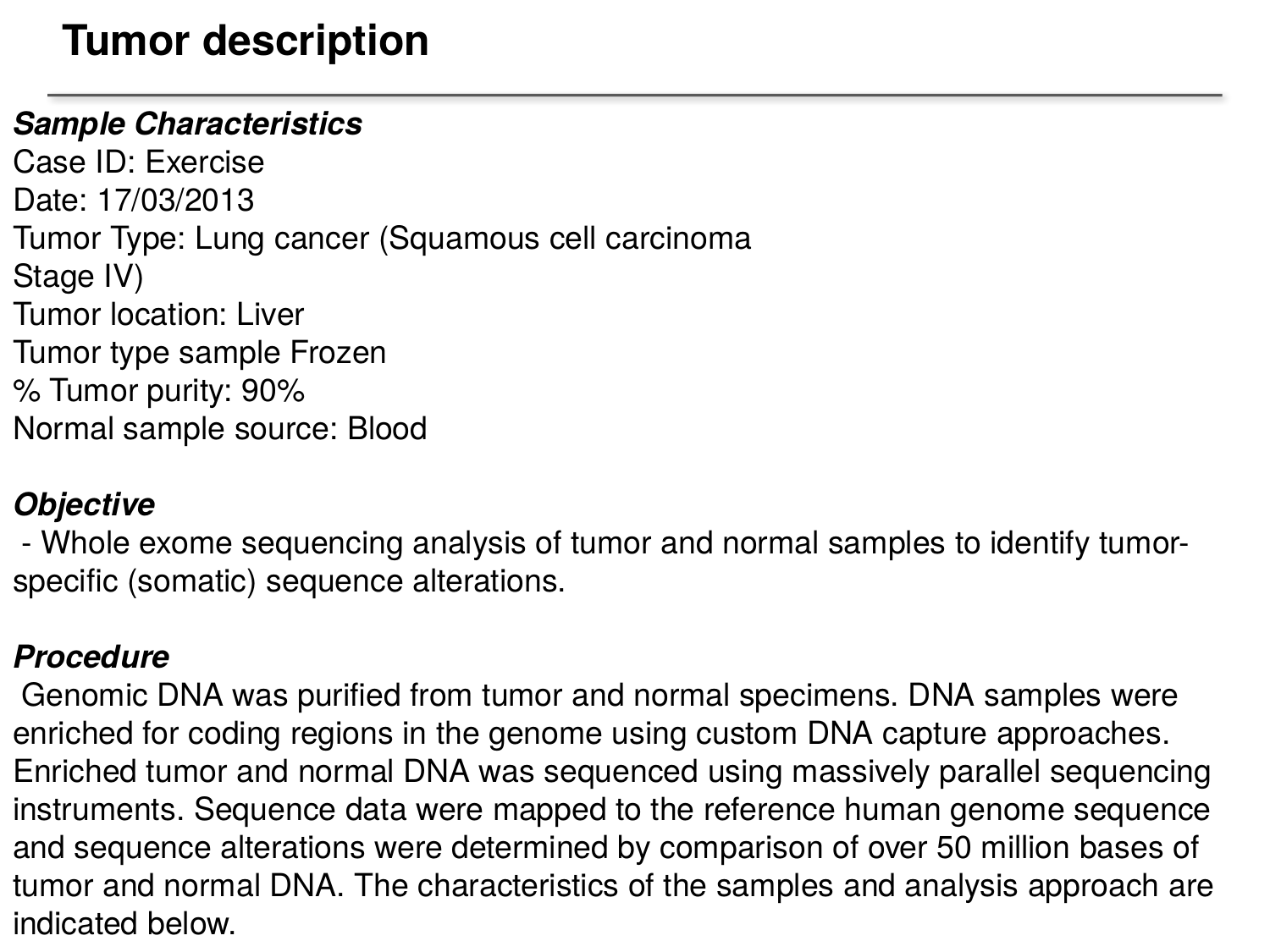

Tumor description

Sample Characteristics
Case ID: Exercise
Date: 17/03/2013
Tumor Type: Lung cancer (Squamous cell carcinoma
Stage IV)
Tumor location: Liver
Tumor type sample Frozen
% Tumor purity: 90%
Normal sample source: Blood

Objective
 - Whole exome sequencing analysis of tumor and normal samples to identify tumor-specific (somatic) sequence alterations.

Procedure
 Genomic DNA was purified from tumor and normal specimens. DNA samples were enriched for coding regions in the genome using custom DNA capture approaches. Enriched tumor and normal DNA was sequenced using massively parallel sequencing instruments. Sequence data were mapped to the reference human genome sequence and sequence alterations were determined by comparison of over 50 million bases of tumor and normal DNA. The characteristics of the samples and analysis approach are indicated below.